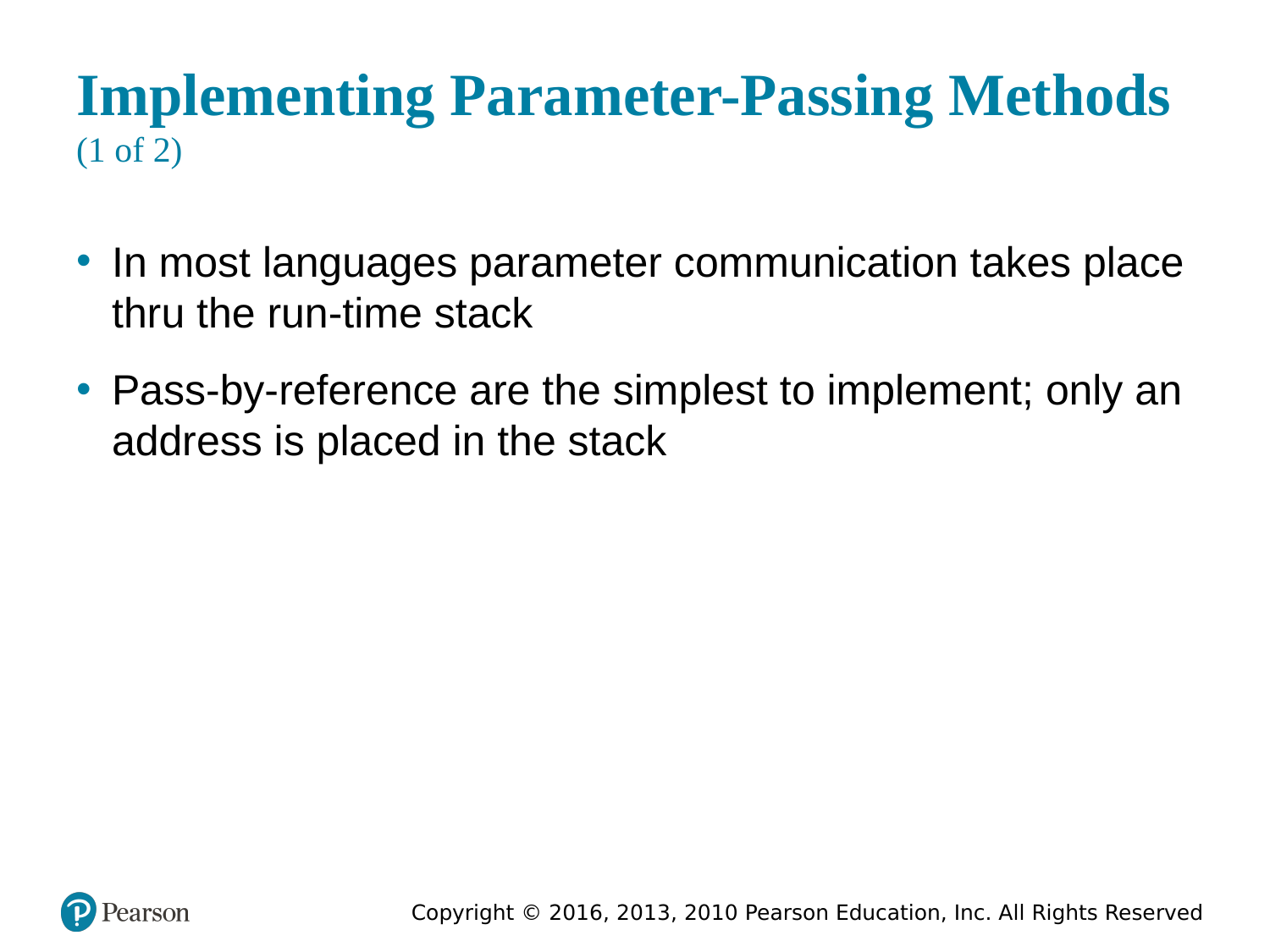

# Implementing Parameter-Passing Methods (1 of 2)
In most languages parameter communication takes place thru the run-time stack
Pass-by-reference are the simplest to implement; only an address is placed in the stack